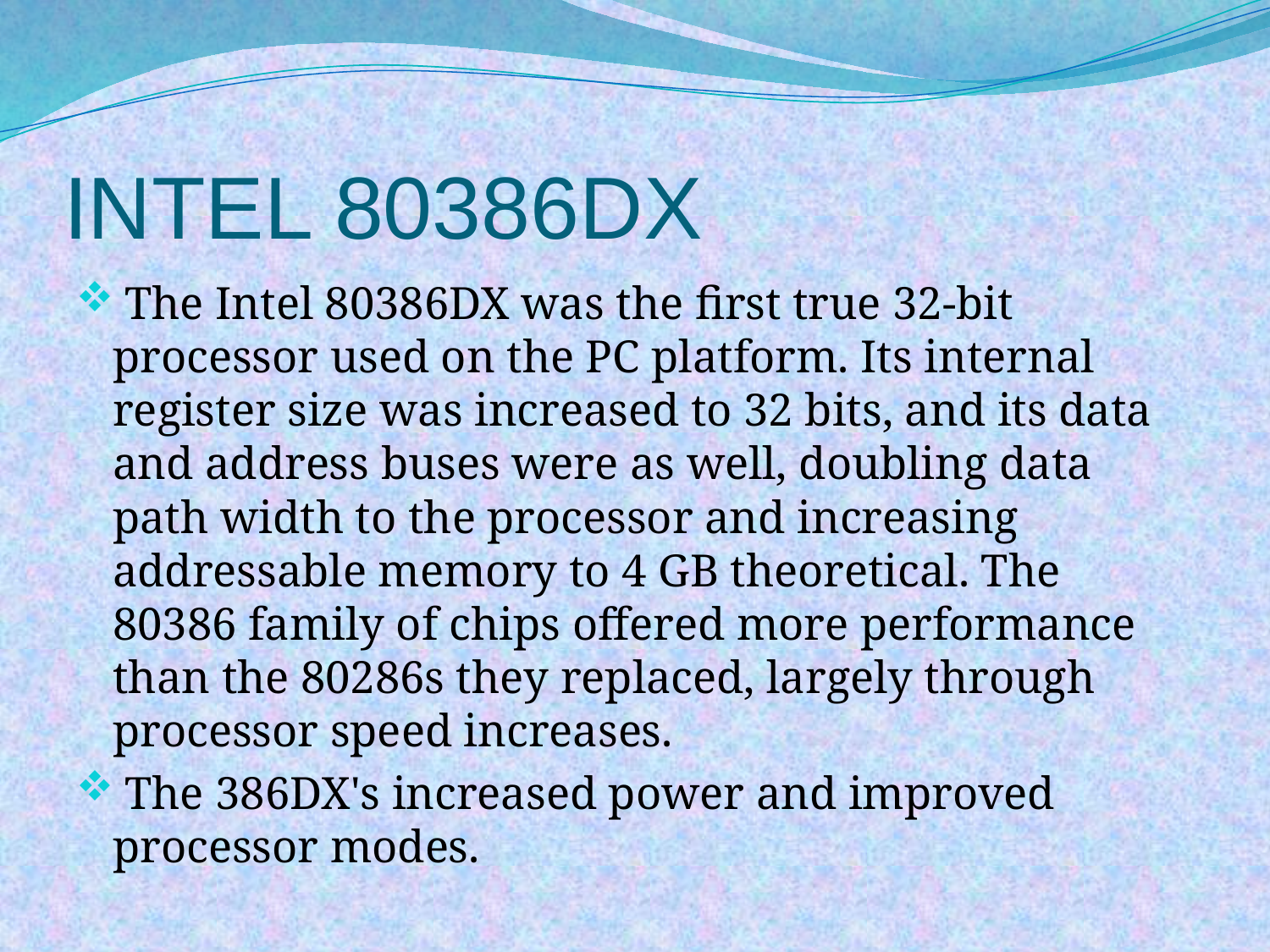

# INTEL 80386DX
 The Intel 80386DX was the first true 32-bit processor used on the PC platform. Its internal register size was increased to 32 bits, and its data and address buses were as well, doubling data path width to the processor and increasing addressable memory to 4 GB theoretical. The 80386 family of chips offered more performance than the 80286s they replaced, largely through processor speed increases.
 The 386DX's increased power and improved processor modes.